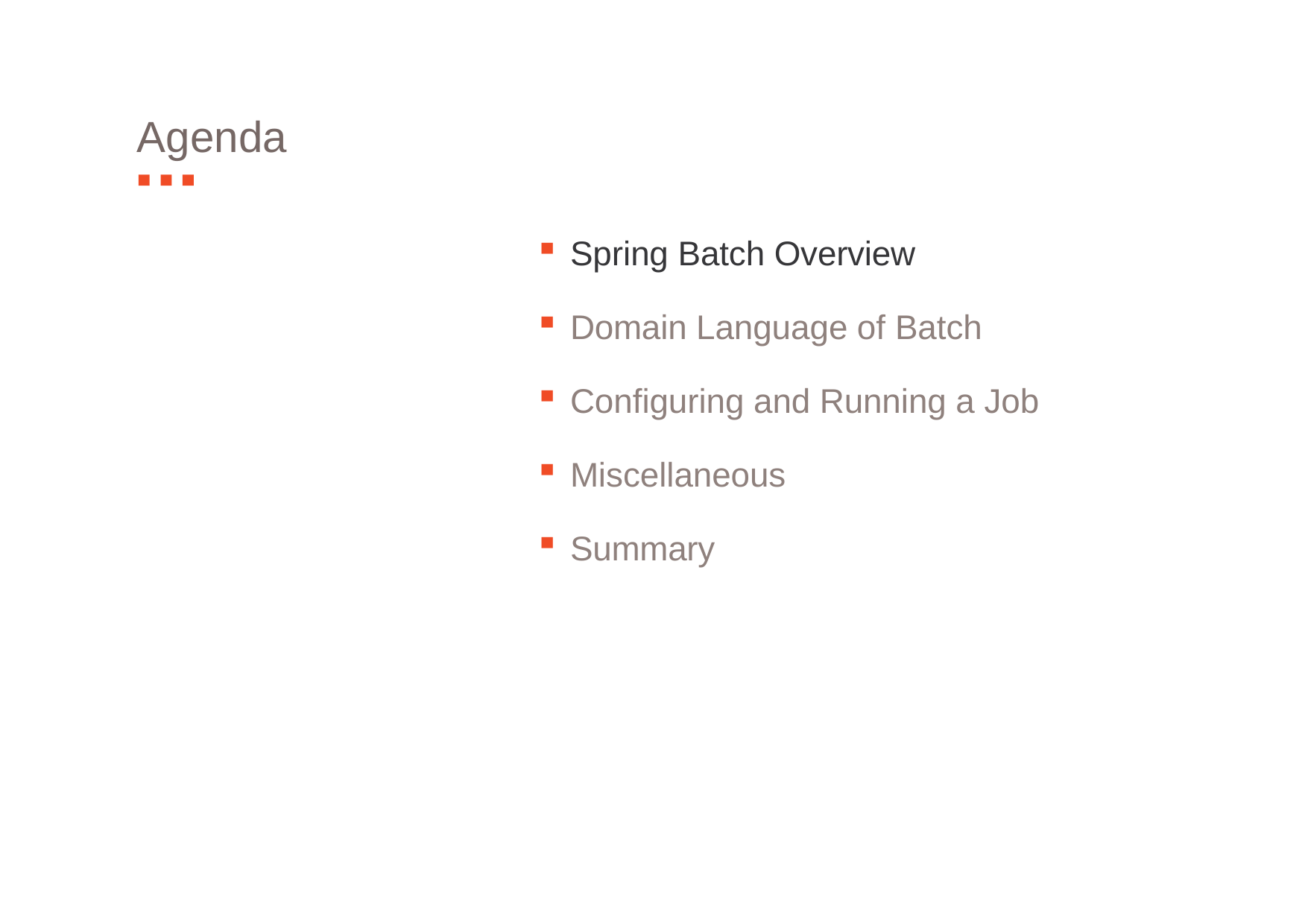

# Agenda
Spring Batch Overview
Domain Language of Batch
Configuring and Running a Job
Miscellaneous
Summary